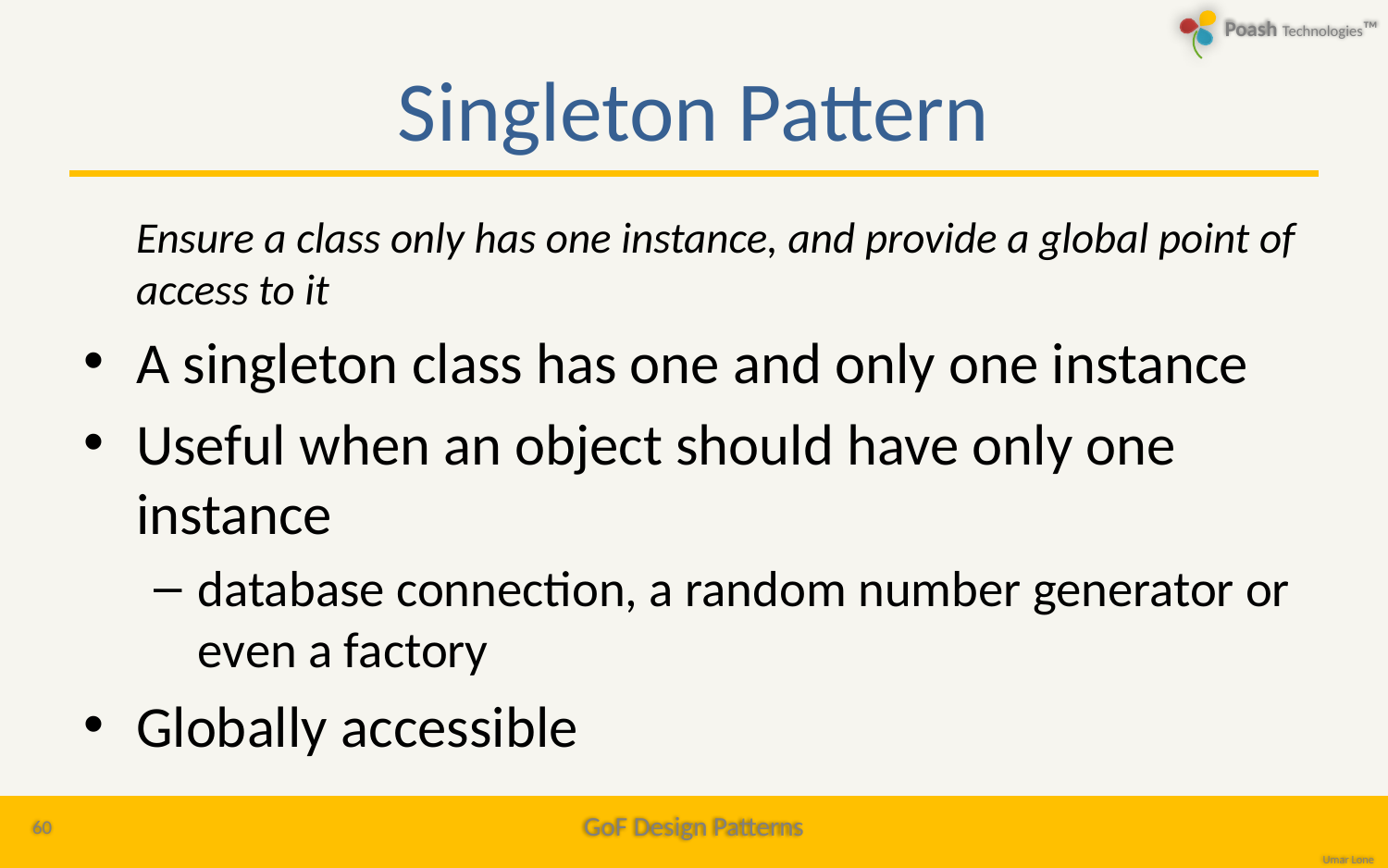

# Singleton Pattern
	Ensure a class only has one instance, and provide a global point of access to it
A singleton class has one and only one instance
Useful when an object should have only one instance
database connection, a random number generator or even a factory
Globally accessible

60